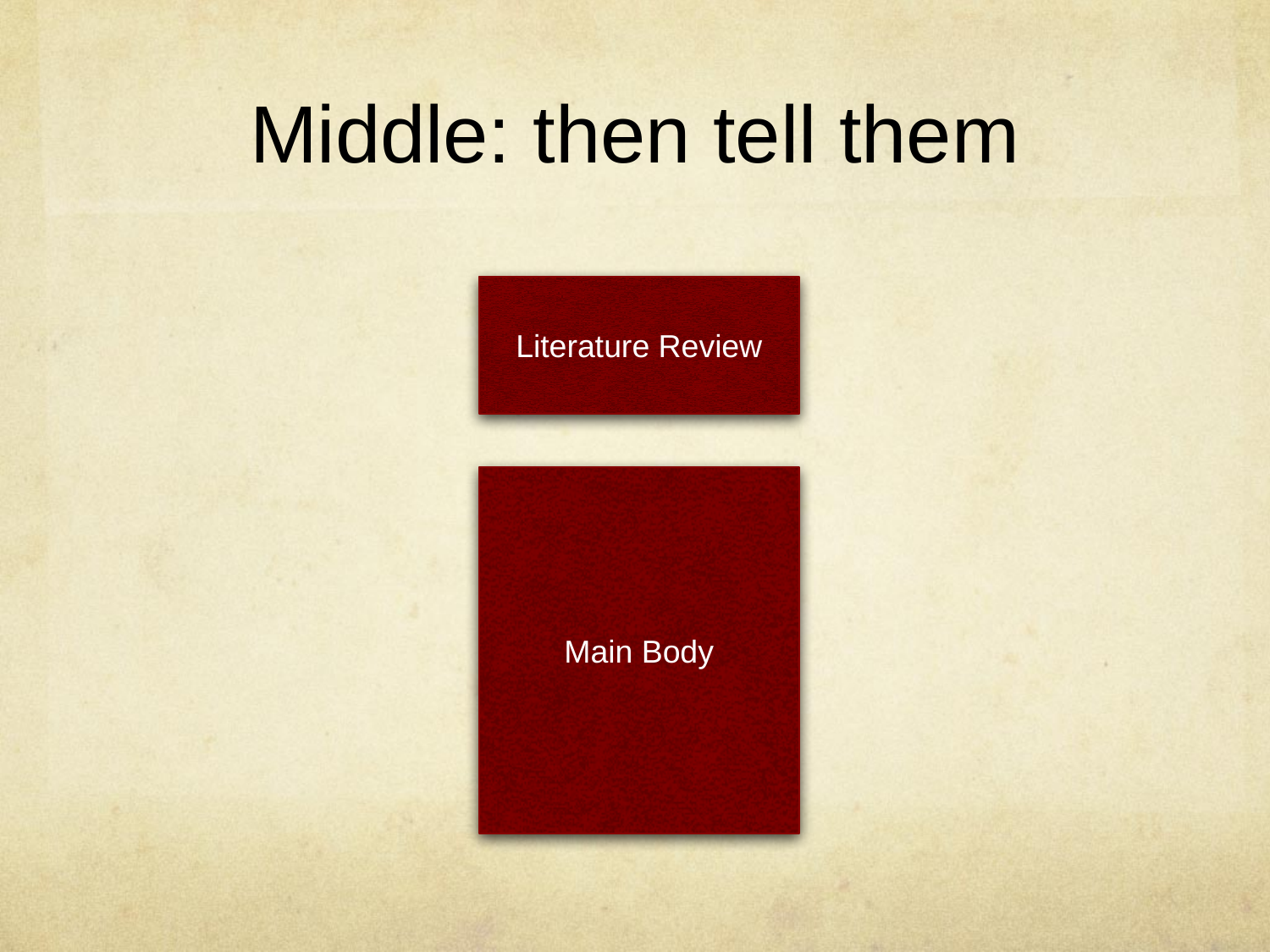

# Middle: then tell them
Literature Review
Main Body